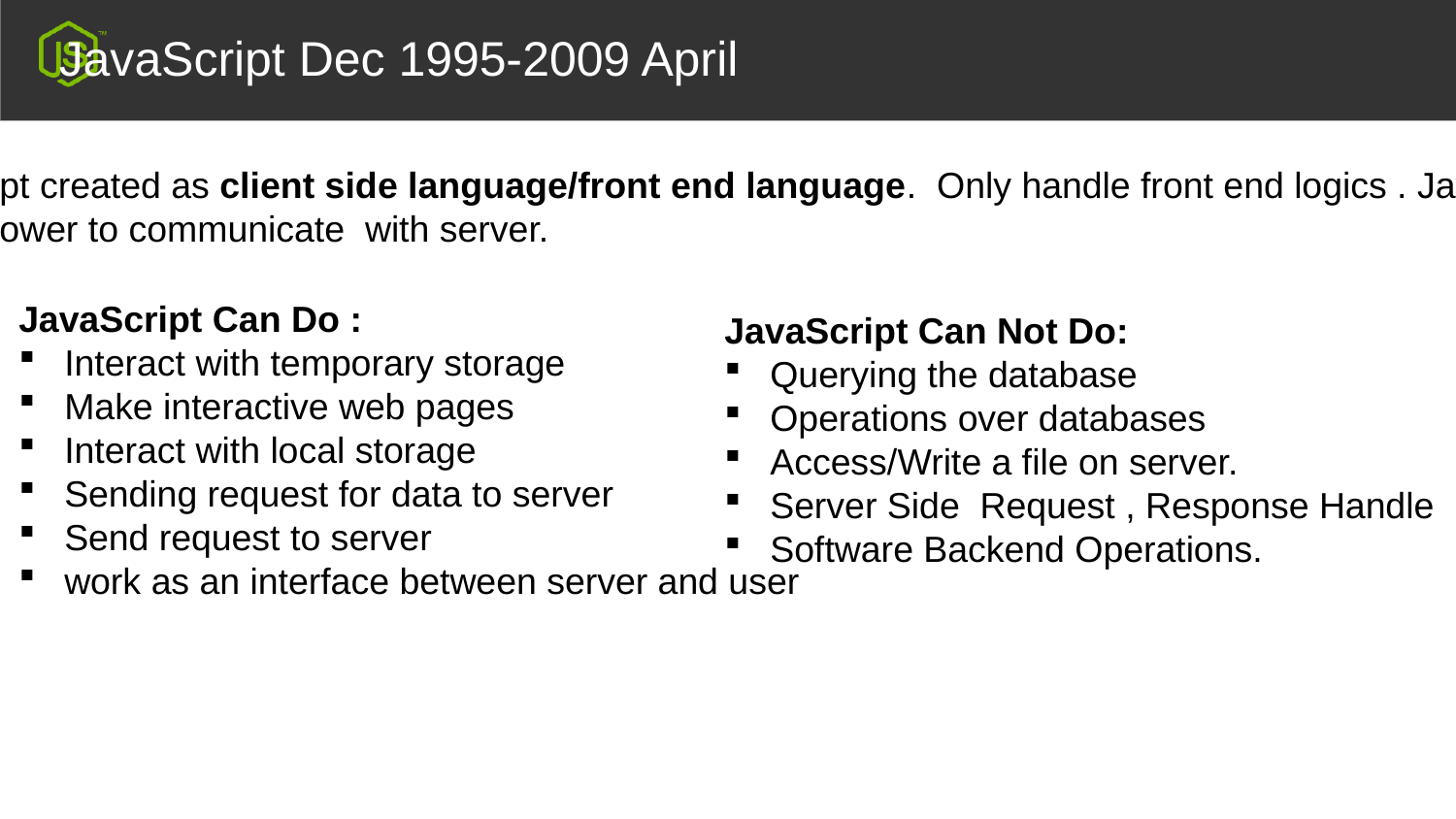

JavaScript Dec 1995-2009 April
JavaScript created as client side language/front end language.  Only handle front end logics . JavaScript
has no power to communicate  with server.

JavaScript Can Do :
Interact with temporary storage
Make interactive web pages
Interact with local storage
Sending request for data to server
Send request to server
work as an interface between server and user

JavaScript Can Not Do:
Querying the database
Operations over databases
Access/Write a file on server.
Server Side  Request , Response Handle
Software Backend Operations.